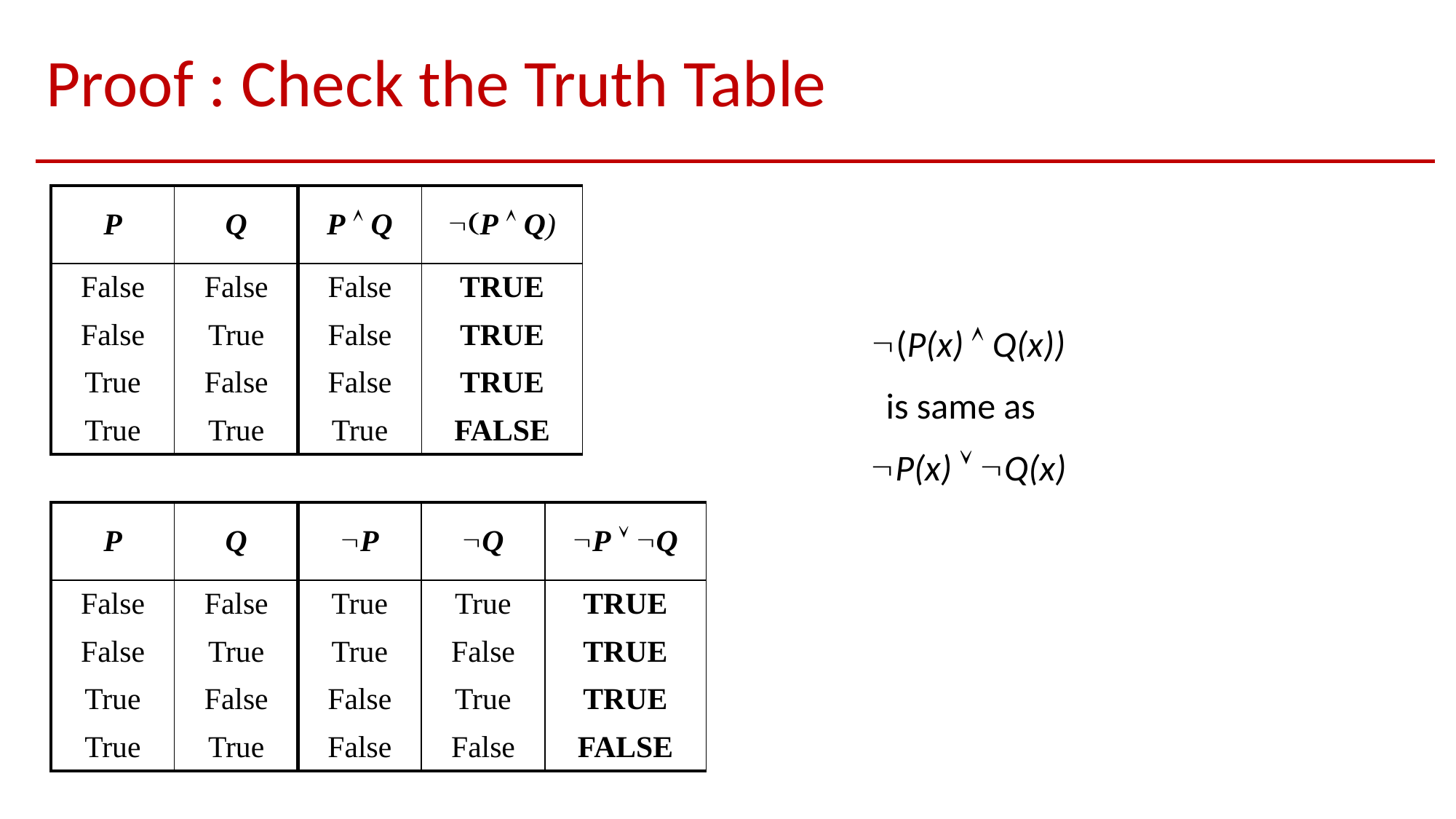

# Proof : Check the Truth Table
| P | Q | P ∧ Q | ¬(P ∧ Q) |
| --- | --- | --- | --- |
| False | False | False | TRUE |
| False | True | False | TRUE |
| True | False | False | TRUE |
| True | True | True | FALSE |
¬(P(x) ∧ Q(x))

is same as

¬P(x) ∨ ¬Q(x)
| P | Q | ¬P | ¬Q | ¬P ∨ ¬Q |
| --- | --- | --- | --- | --- |
| False | False | True | True | TRUE |
| False | True | True | False | TRUE |
| True | False | False | True | TRUE |
| True | True | False | False | FALSE |